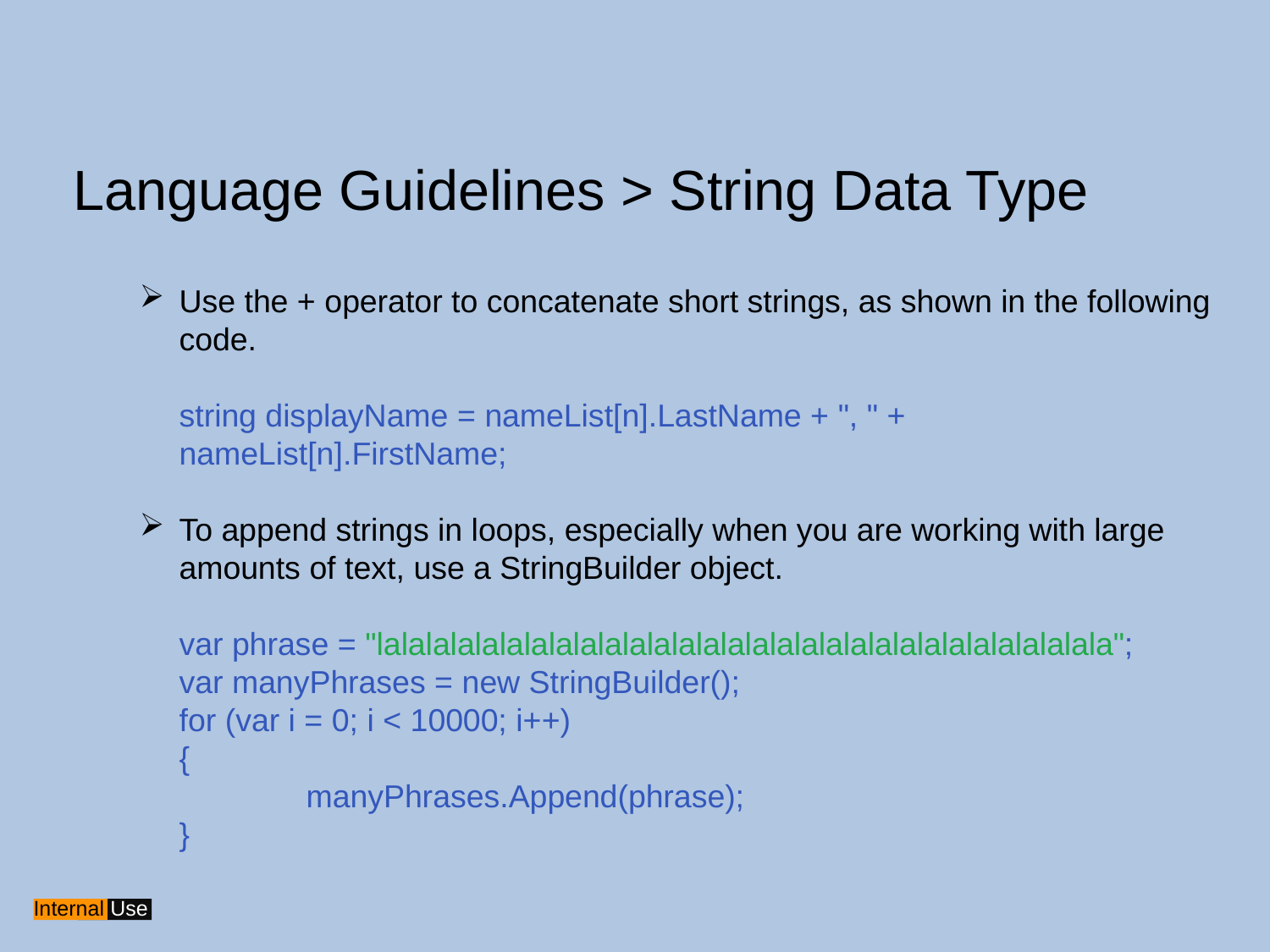

Language Guidelines > String Data Type
Use the + operator to concatenate short strings, as shown in the following code.

	string displayName = nameList[n].LastName + ", " + nameList[n].FirstName;

To append strings in loops, especially when you are working with large amounts of text, use a StringBuilder object.

	var phrase = "lalalalalalalalalalalalalalalalalalalalalalalalalalalalalala";
	var manyPhrases = new StringBuilder();
	for (var i = 0; i < 10000; i++)
	{
		manyPhrases.Append(phrase);
	}